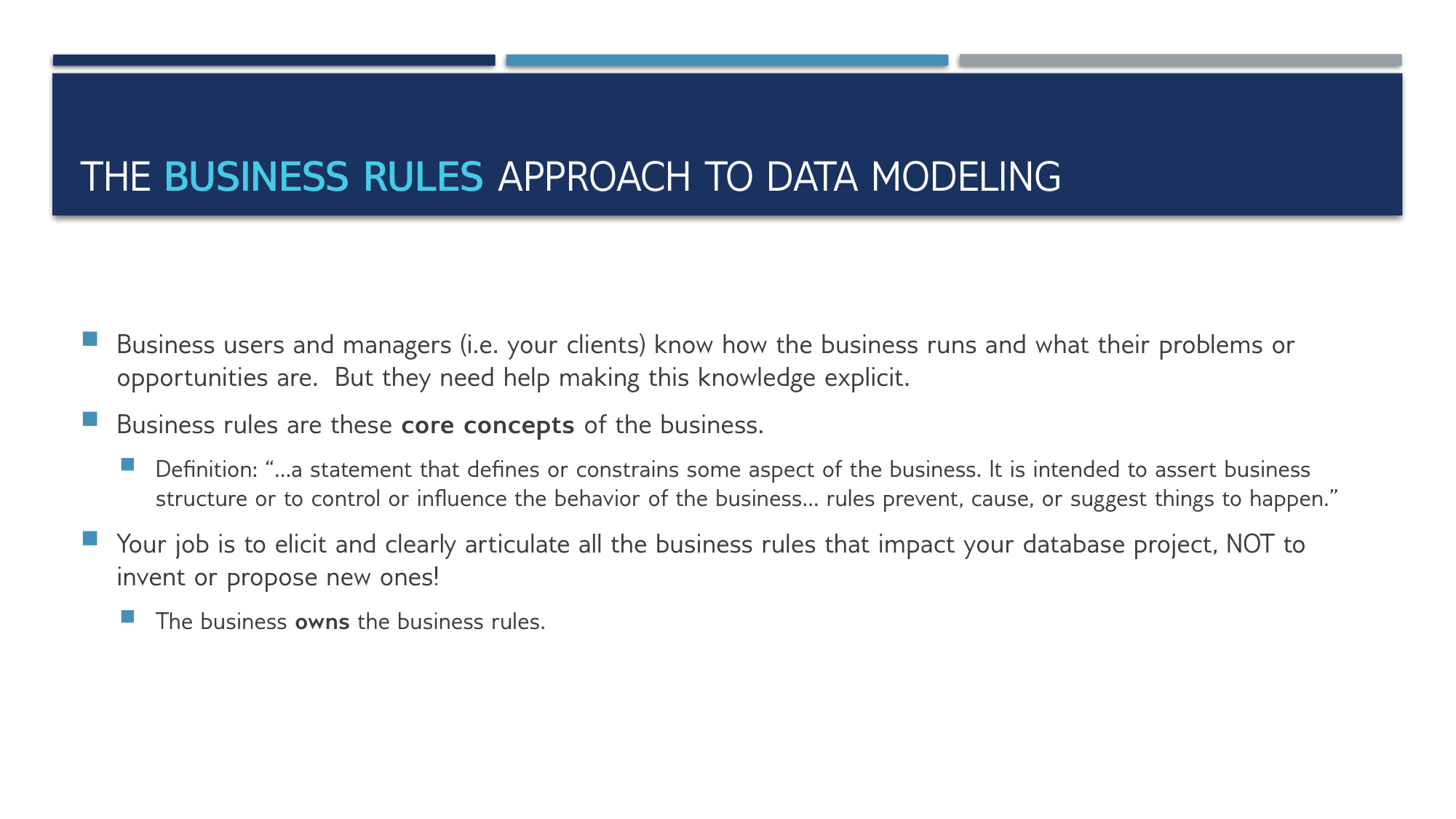

# The business rules approach to data modeling
Business users and managers (i.e. your clients) know how the business runs and what their problems or opportunities are.  But they need help making this knowledge explicit.
Business rules are these core concepts of the business.
Definition: “…a statement that defines or constrains some aspect of the business. It is intended to assert business structure or to control or influence the behavior of the business… rules prevent, cause, or suggest things to happen.”
Your job is to elicit and clearly articulate all the business rules that impact your database project, NOT to invent or propose new ones!
The business owns the business rules.